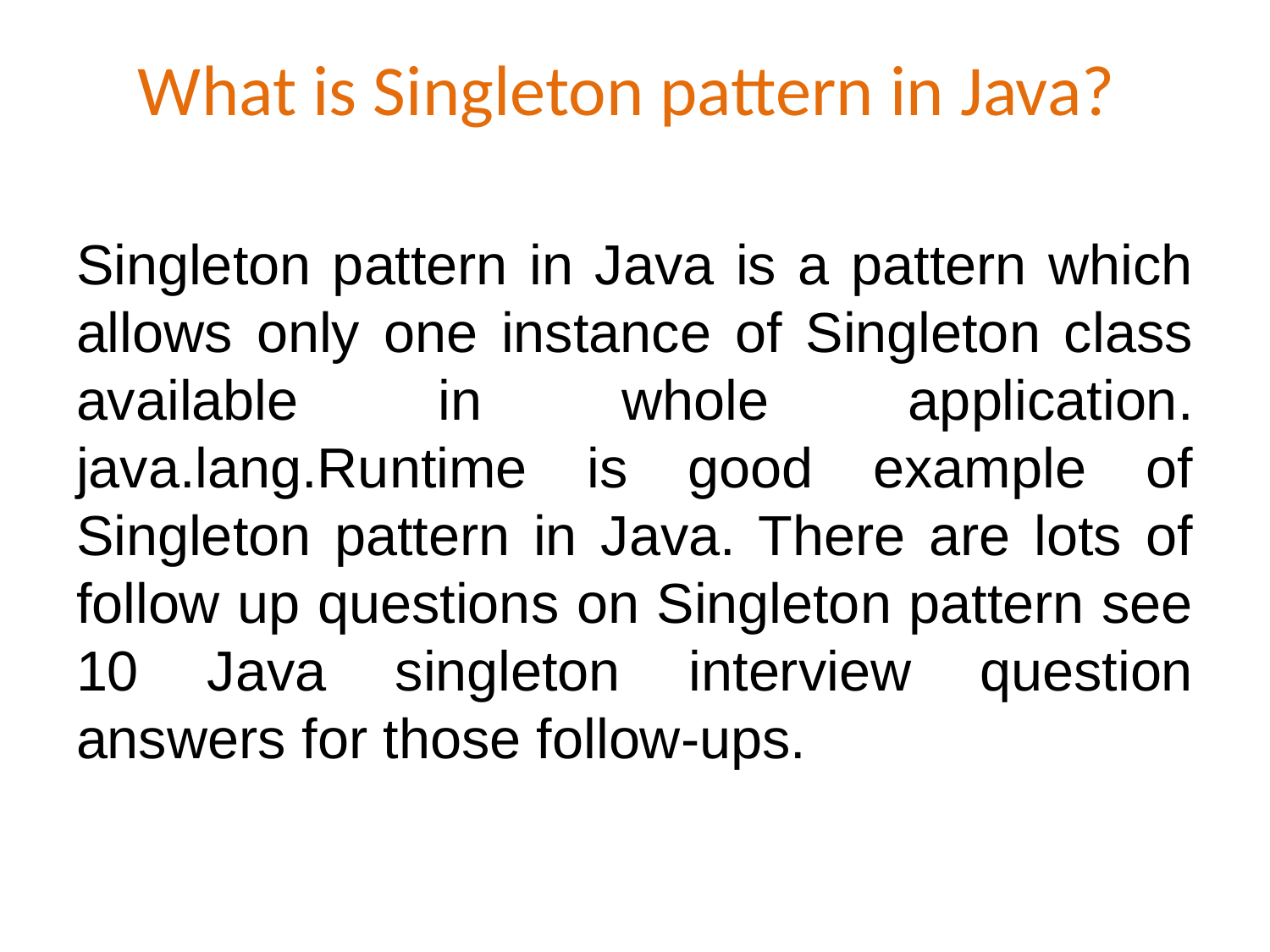

# What is Singleton pattern in Java?
Singleton pattern in Java is a pattern which allows only one instance of Singleton class available in whole application. java.lang.Runtime is good example of Singleton pattern in Java. There are lots of follow up questions on Singleton pattern see 10 Java singleton interview question answers for those follow-ups.